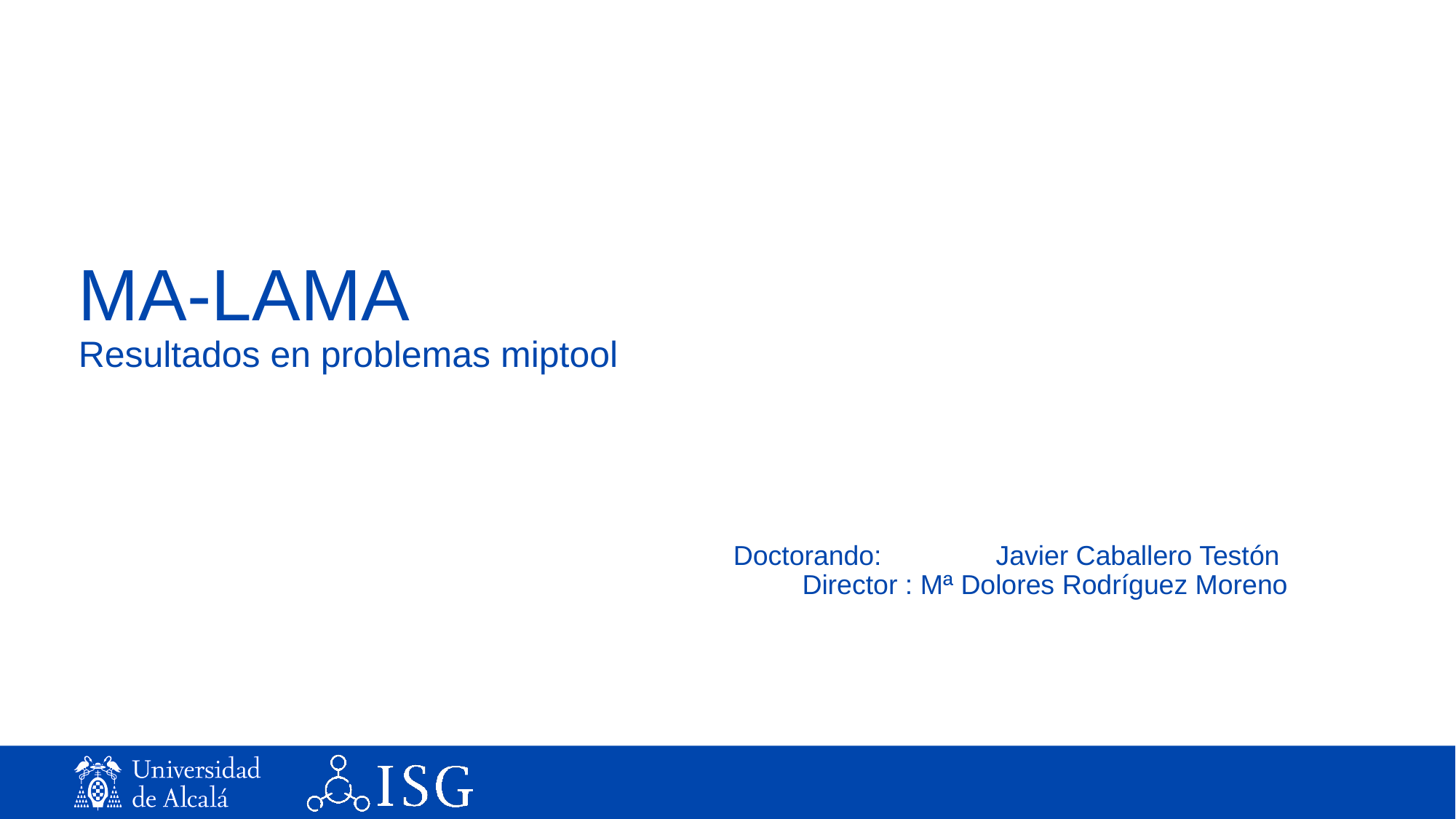

# MA-LAMA Resultados en problemas miptool

Doctorando:               Javier Caballero Testón
Director : Mª Dolores Rodríguez Moreno